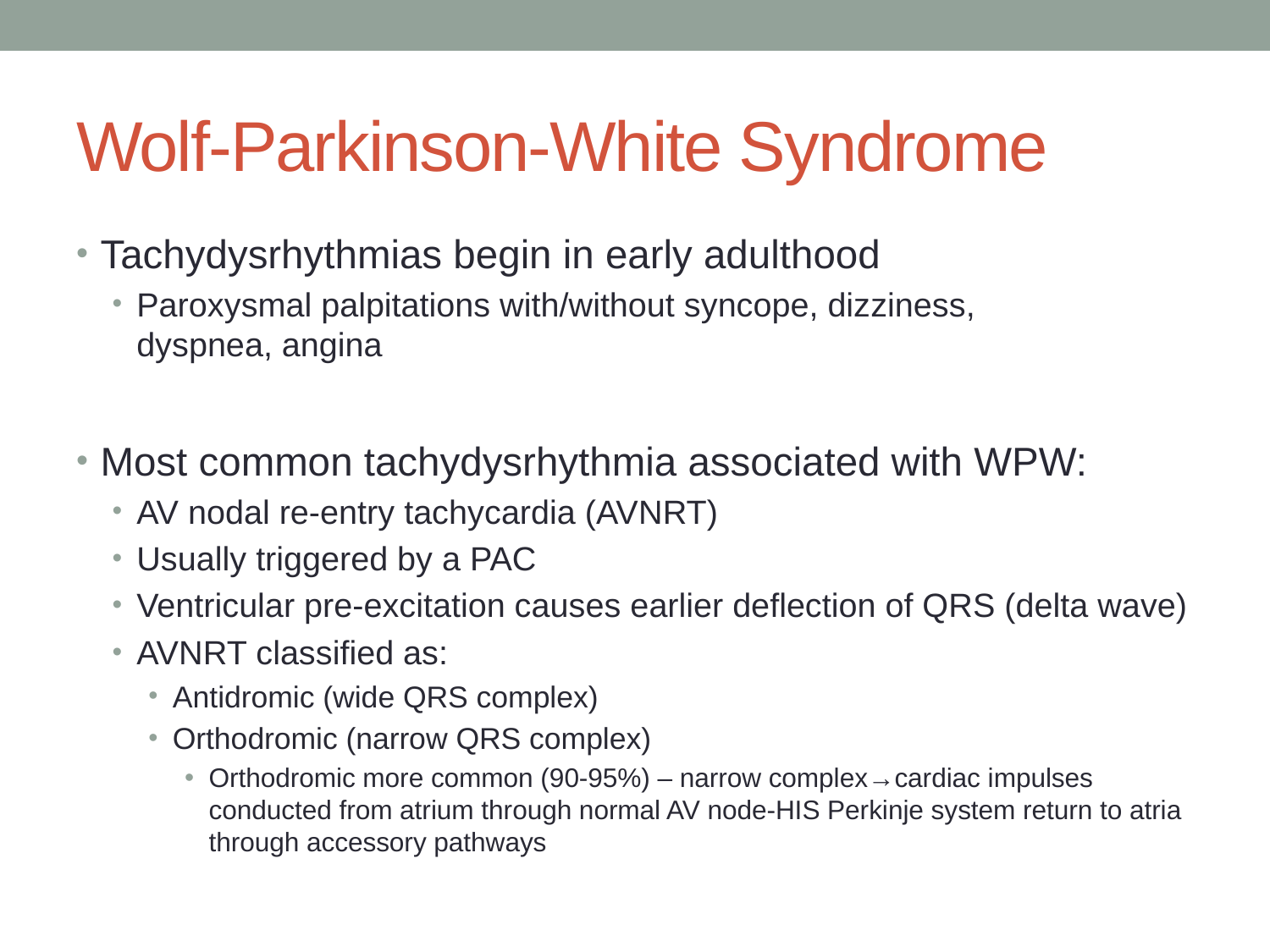

# Wolf-Parkinson-White Syndrome
Tachydysrhythmias begin in early adulthood
Paroxysmal palpitations with/without syncope, dizziness, 	dyspnea, angina

Most common tachydysrhythmia associated with WPW:
AV nodal re-entry tachycardia (AVNRT)
Usually triggered by a PAC
Ventricular pre-excitation causes earlier deflection of QRS (delta wave)
AVNRT classified as:
Antidromic (wide QRS complex)
Orthodromic (narrow QRS complex)
Orthodromic more common (90-95%) – narrow complex→cardiac impulses conducted from atrium through normal AV node-HIS Perkinje system return to atria through accessory pathways